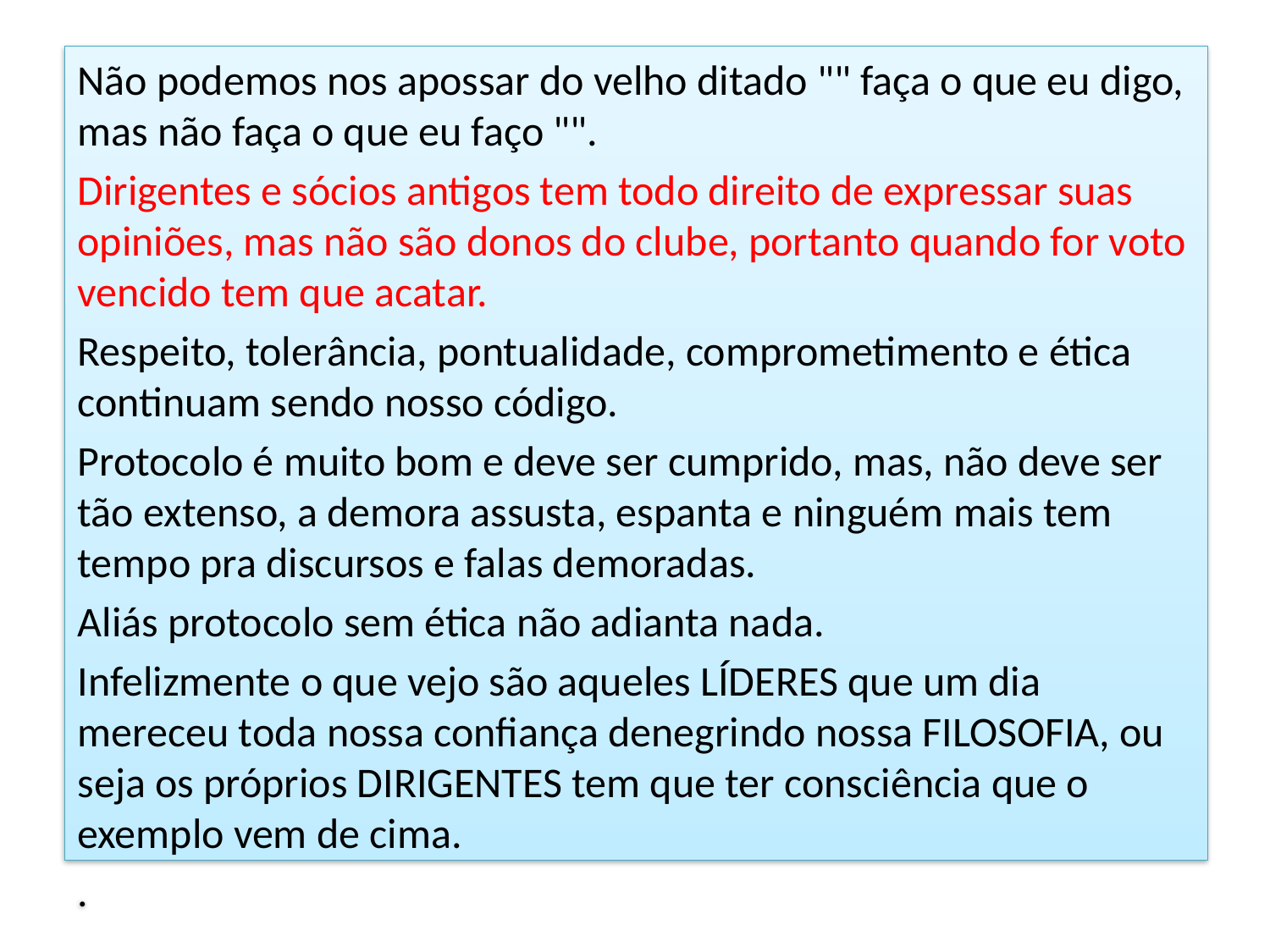

Não podemos nos apossar do velho ditado "" faça o que eu digo, mas não faça o que eu faço "".
Dirigentes e sócios antigos tem todo direito de expressar suas opiniões, mas não são donos do clube, portanto quando for voto vencido tem que acatar.
Respeito, tolerância, pontualidade, comprometimento e ética continuam sendo nosso código.
Protocolo é muito bom e deve ser cumprido, mas, não deve ser tão extenso, a demora assusta, espanta e ninguém mais tem tempo pra discursos e falas demoradas.
Aliás protocolo sem ética não adianta nada.
Infelizmente o que vejo são aqueles LÍDERES que um dia mereceu toda nossa confiança denegrindo nossa FILOSOFIA, ou seja os próprios DIRIGENTES tem que ter consciência que o exemplo vem de cima.
.